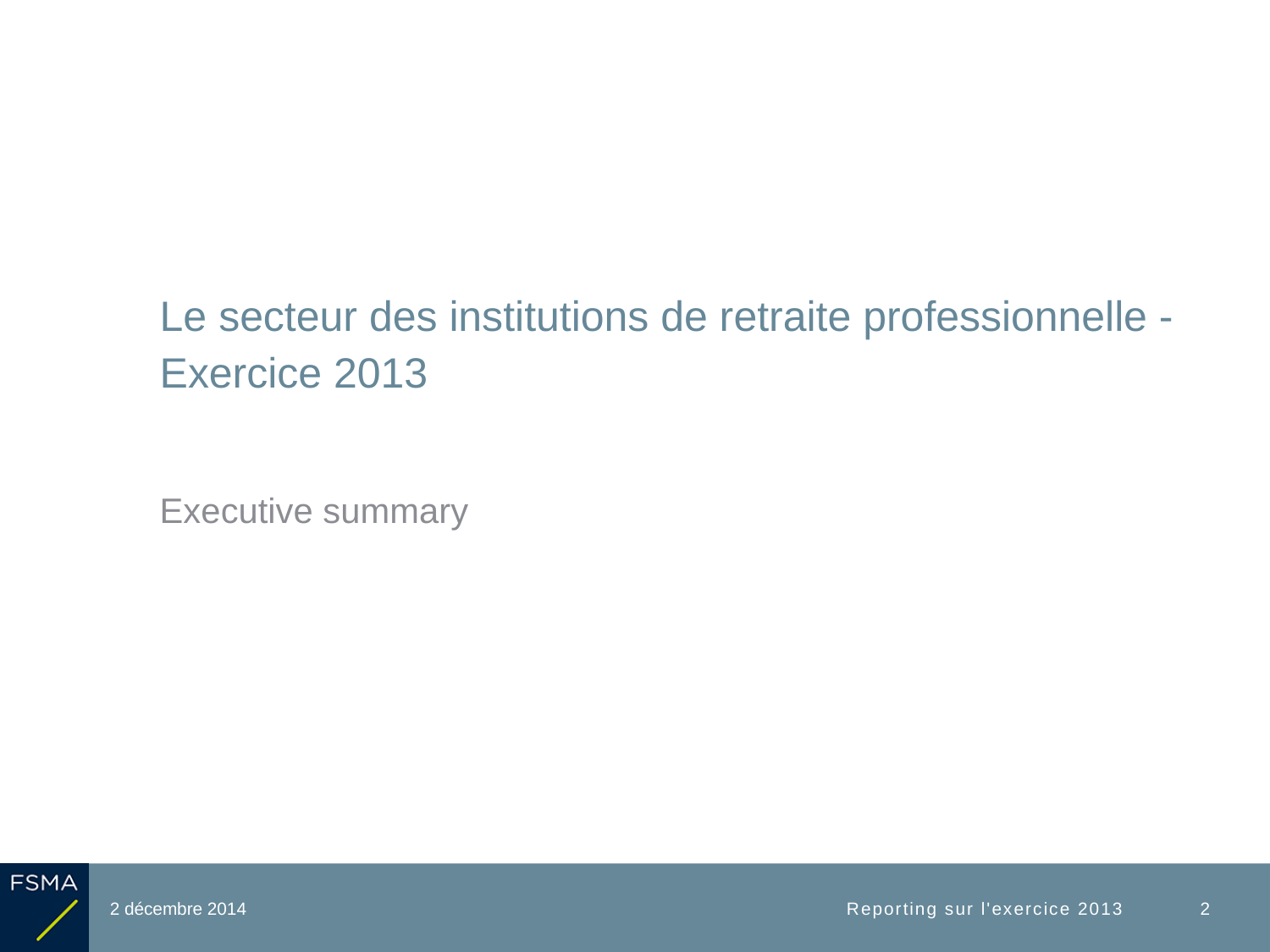

# Le secteur des institutions de retraite professionnelle - Exercice 2013
Executive summary
2 décembre 2014
Reporting sur l'exercice 2013
2